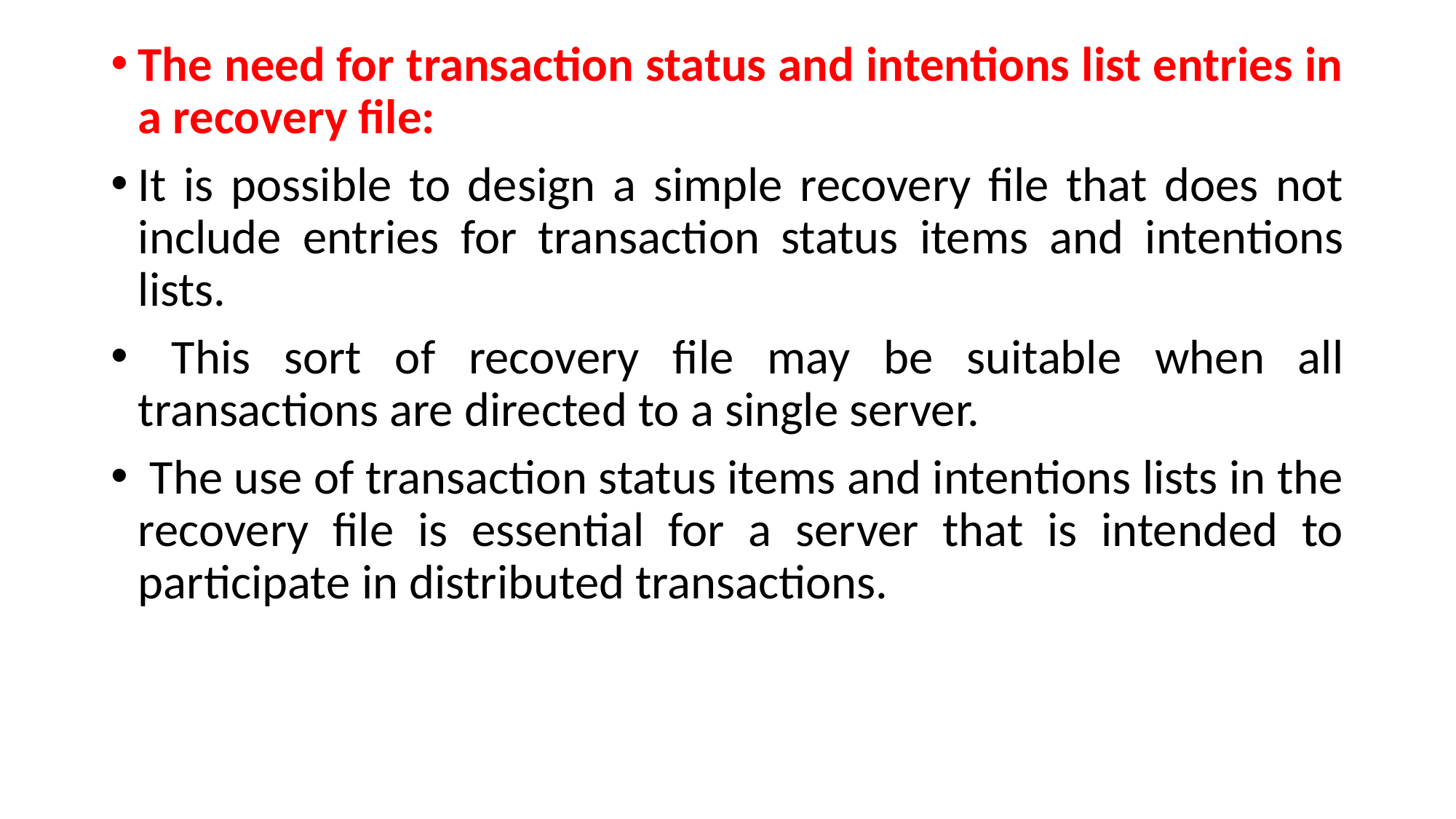

The need for transaction status and intentions list entries in a recovery file:
It is possible to design a simple recovery file that does not include entries for transaction status items and intentions lists.
 This sort of recovery file may be suitable when all transactions are directed to a single server.
 The use of transaction status items and intentions lists in the recovery file is essential for a server that is intended to participate in distributed transactions.